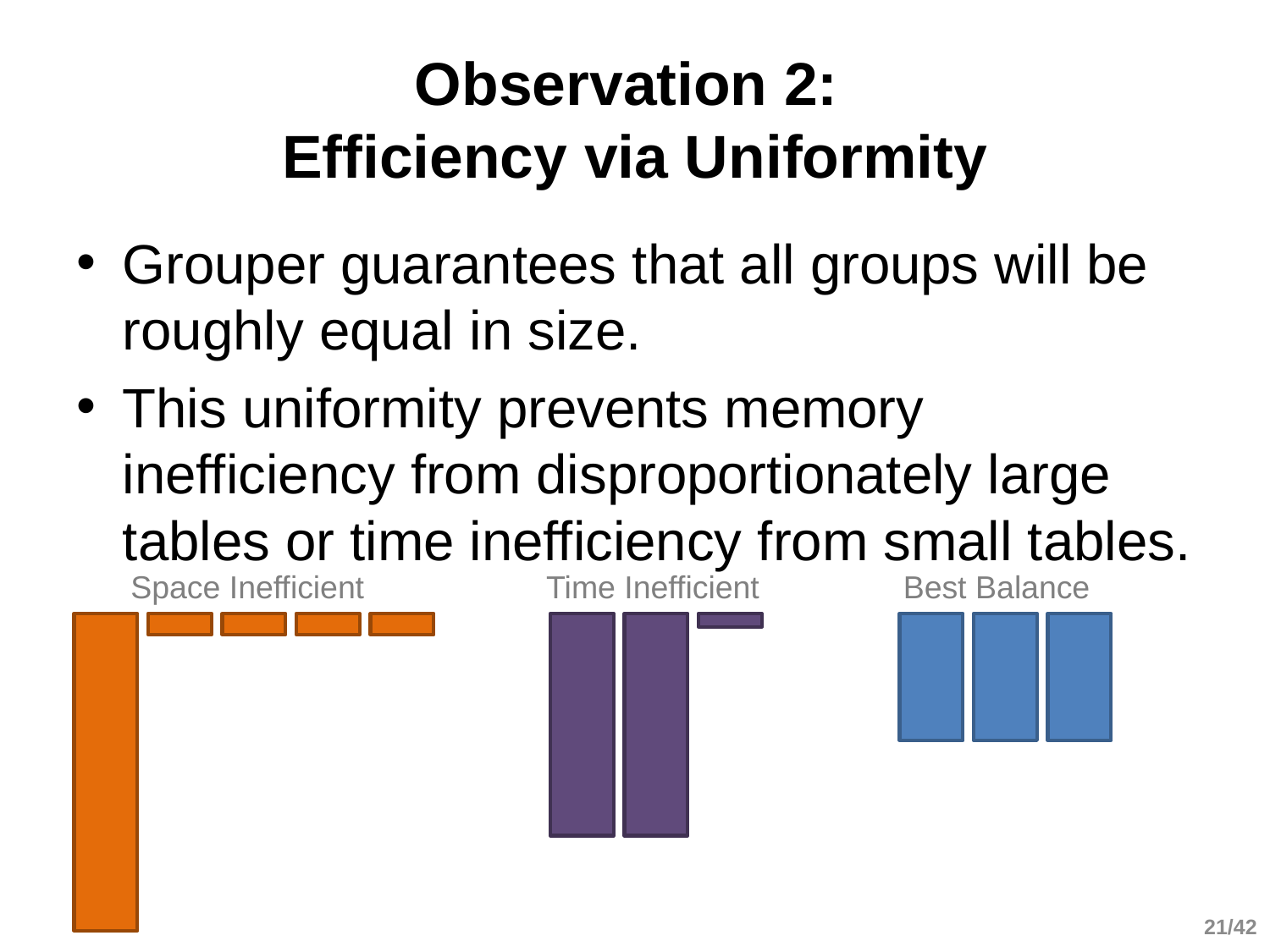

# Observation 2: Efficiency via Uniformity
Grouper guarantees that all groups will be roughly equal in size.
This uniformity prevents memory inefficiency from disproportionately large tables or time inefficiency from small tables.
Space Inefficient

Time Inefficient

Best Balance

21/42